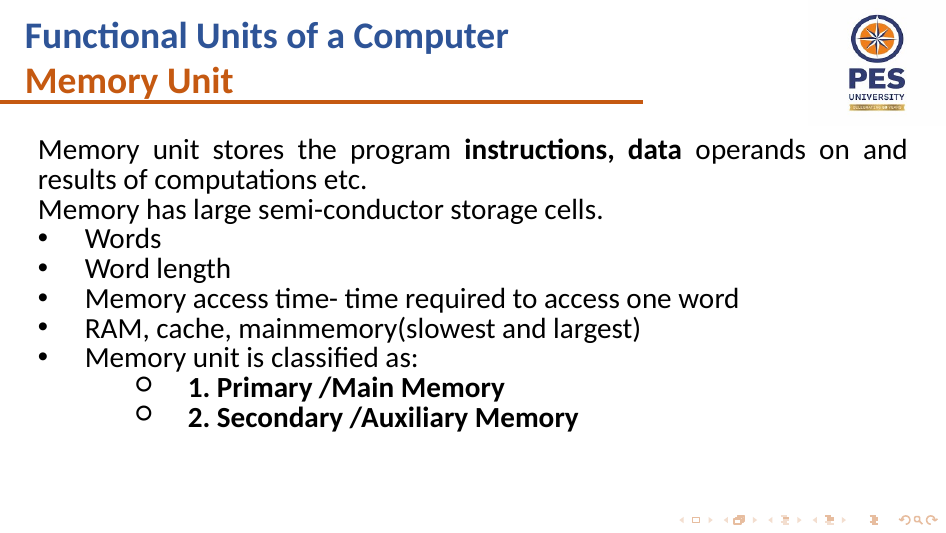

Functional Units of a Computer
Memory Unit

Memory unit stores the program instructions, data operands on and results of computations etc.
Memory has large semi-conductor storage cells.
Words
Word length
Memory access time- time required to access one word
RAM, cache, mainmemory(slowest and largest)
Memory unit is classified as:
1. Primary /Main Memory
2. Secondary /Auxiliary Memory